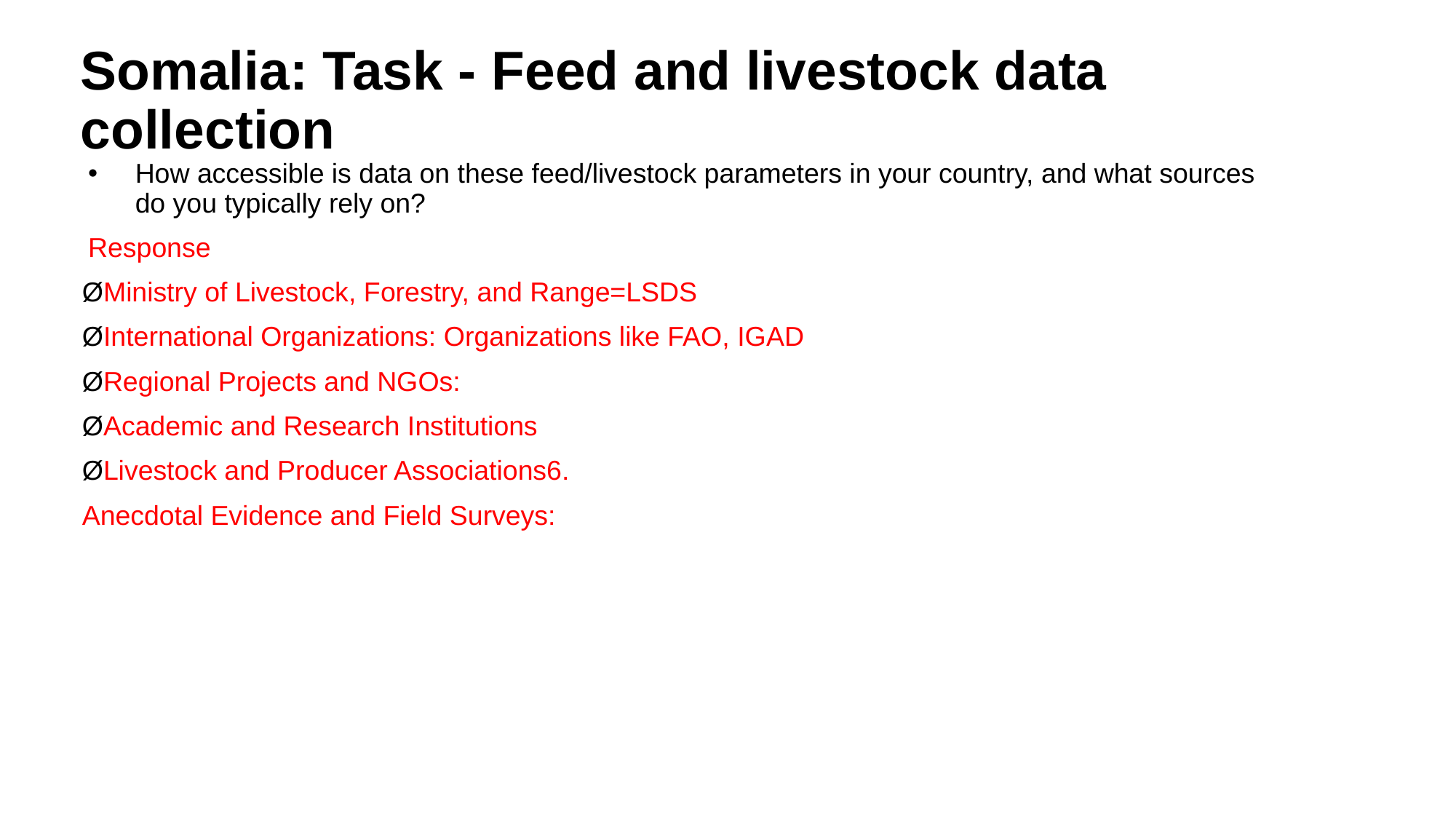

Somalia: Task - Feed and livestock data collection
How accessible is data on these feed/livestock parameters in your country, and what sources do you typically rely on?
Response
ØMinistry of Livestock, Forestry, and Range=LSDS
ØInternational Organizations: Organizations like FAO, IGAD
ØRegional Projects and NGOs:
ØAcademic and Research Institutions
ØLivestock and Producer Associations6.
Anecdotal Evidence and Field Surveys: